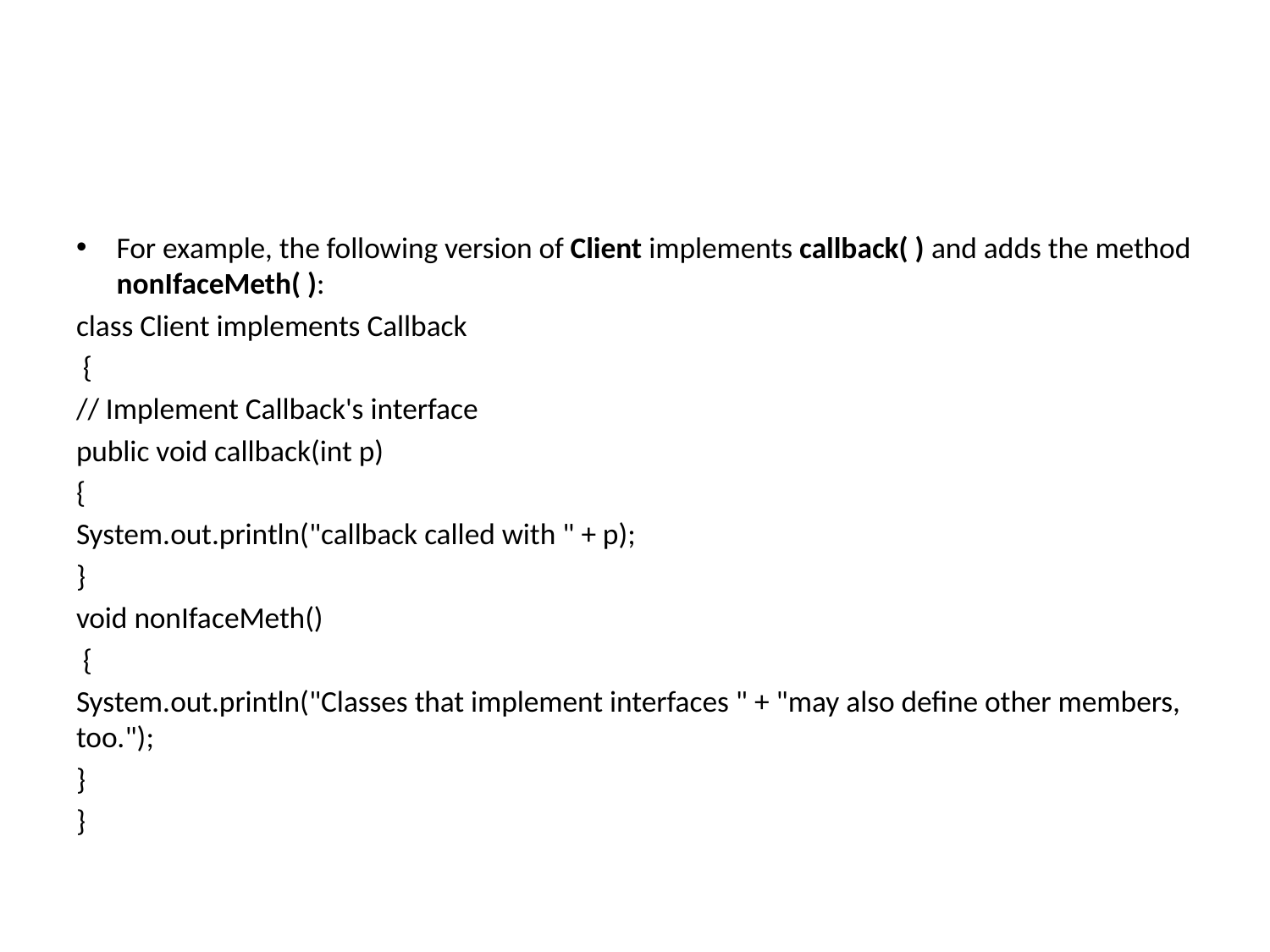

#
For example, the following version of Client implements callback( ) and adds the method nonIfaceMeth( ):
class Client implements Callback
 {
// Implement Callback's interface
public void callback(int p)
{
System.out.println("callback called with " + p);
}
void nonIfaceMeth()
 {
System.out.println("Classes that implement interfaces " + "may also define other members, too.");
}
}